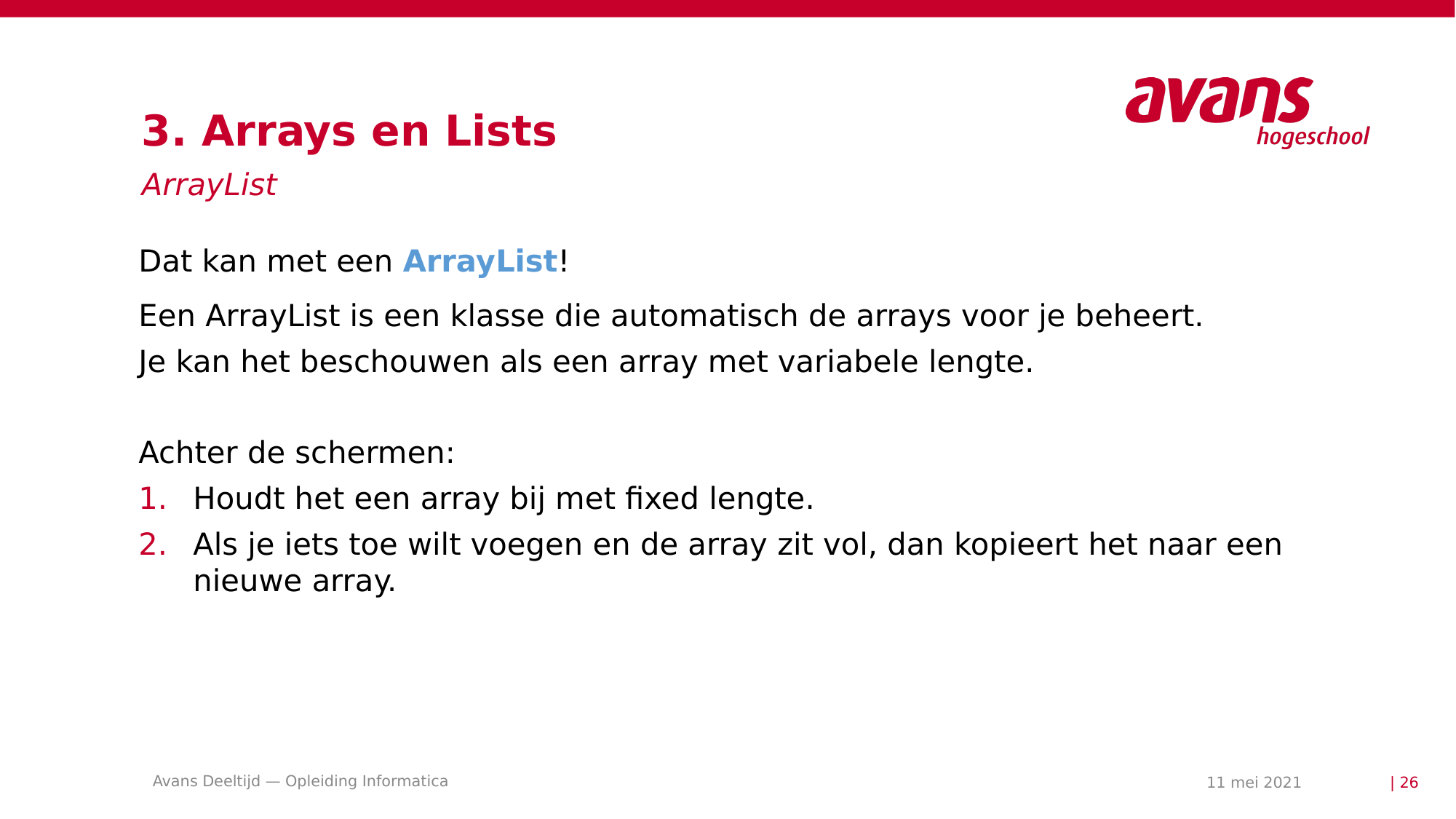

# 3. Arrays en Lists
ArrayList
Dat kan met een ArrayList!

Een ArrayList is een klasse die automatisch de arrays voor je beheert.
Je kan het beschouwen als een array met variabele lengte.

Achter de schermen:
Houdt het een array bij met fixed lengte.
Als je iets toe wilt voegen en de array zit vol, dan kopieert het naar een nieuwe array.
Avans Deeltijd — Opleiding Informatica
11 mei 2021
| 26